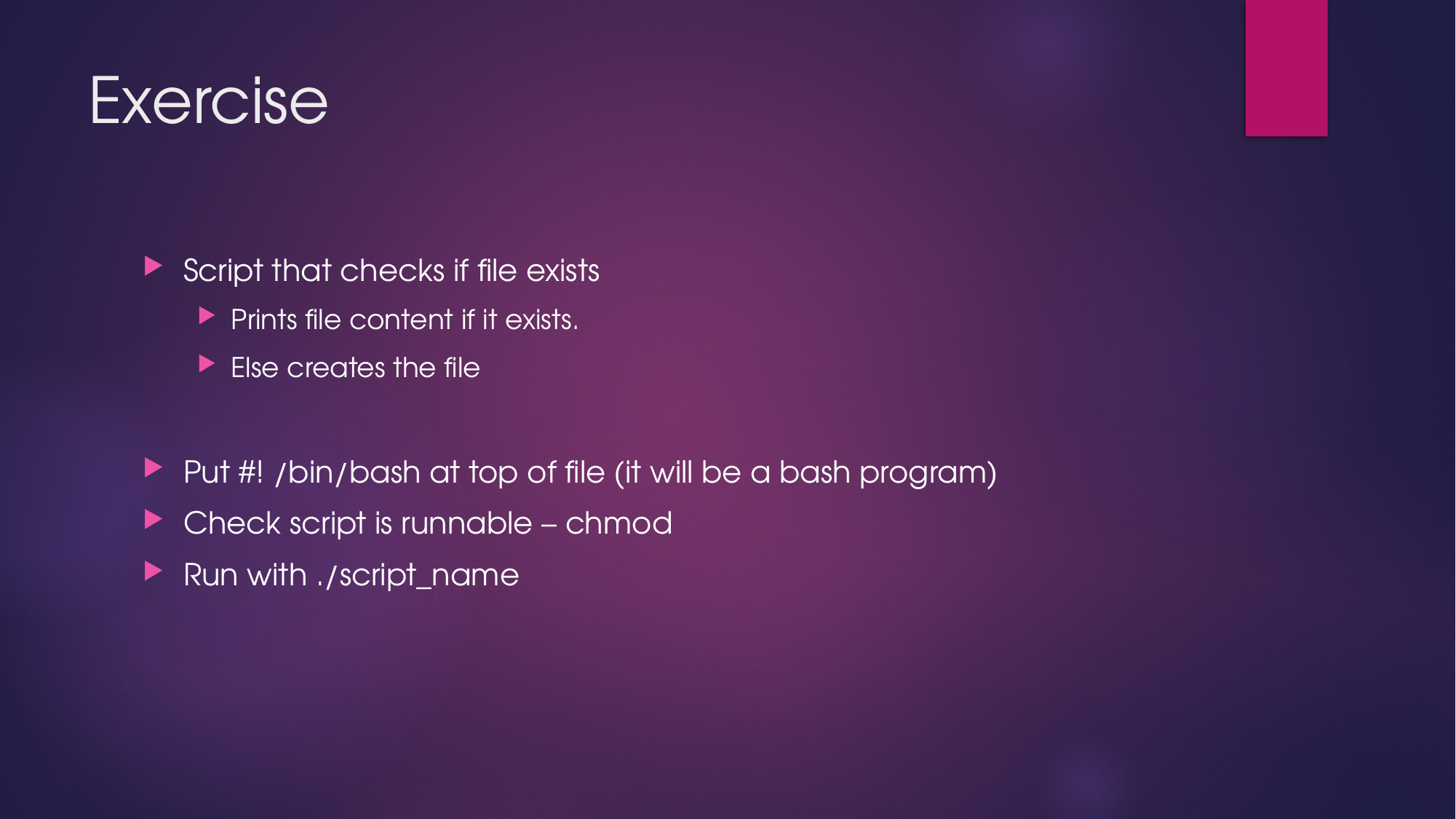

# Exercise
Script that checks if file exists
Prints file content if it exists.
Else creates the file

Put #! /bin/bash at top of file (it will be a bash program)
Check script is runnable – chmod
Run with ./script_name